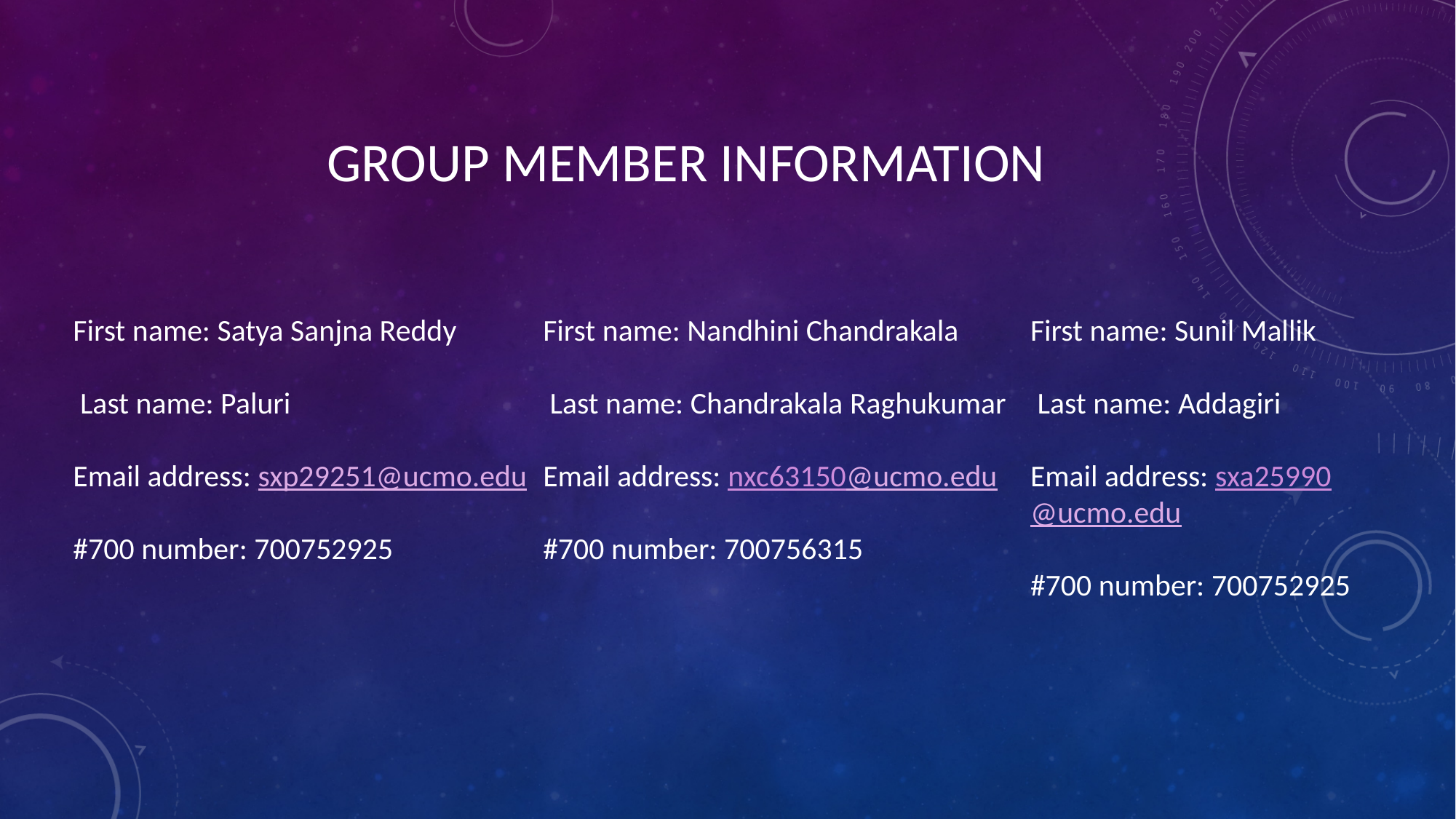

# Group member information
First name: Satya Sanjna Reddy

 Last name: Paluri

Email address: sxp29251@ucmo.edu

#700 number: 700752925

First name: Nandhini Chandrakala

 Last name: Chandrakala Raghukumar

Email address: nxc63150@ucmo.edu

#700 number: 700756315

First name: Sunil Mallik

 Last name: Addagiri

Email address: sxa25990@ucmo.edu

#700 number: 700752925